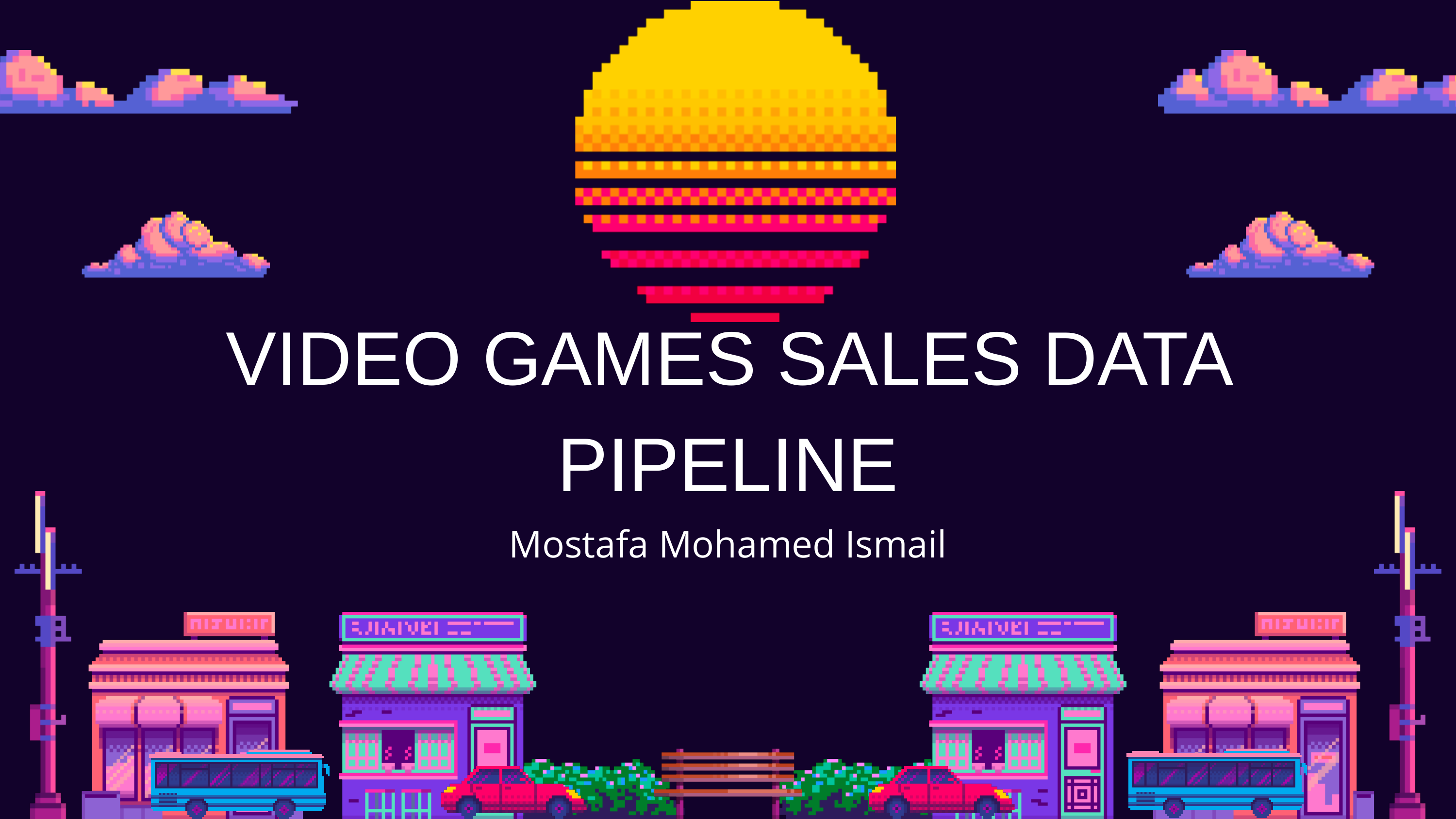

VIDEO GAMES SALES DATA PIPELINE

Mostafa Mohamed Ismail